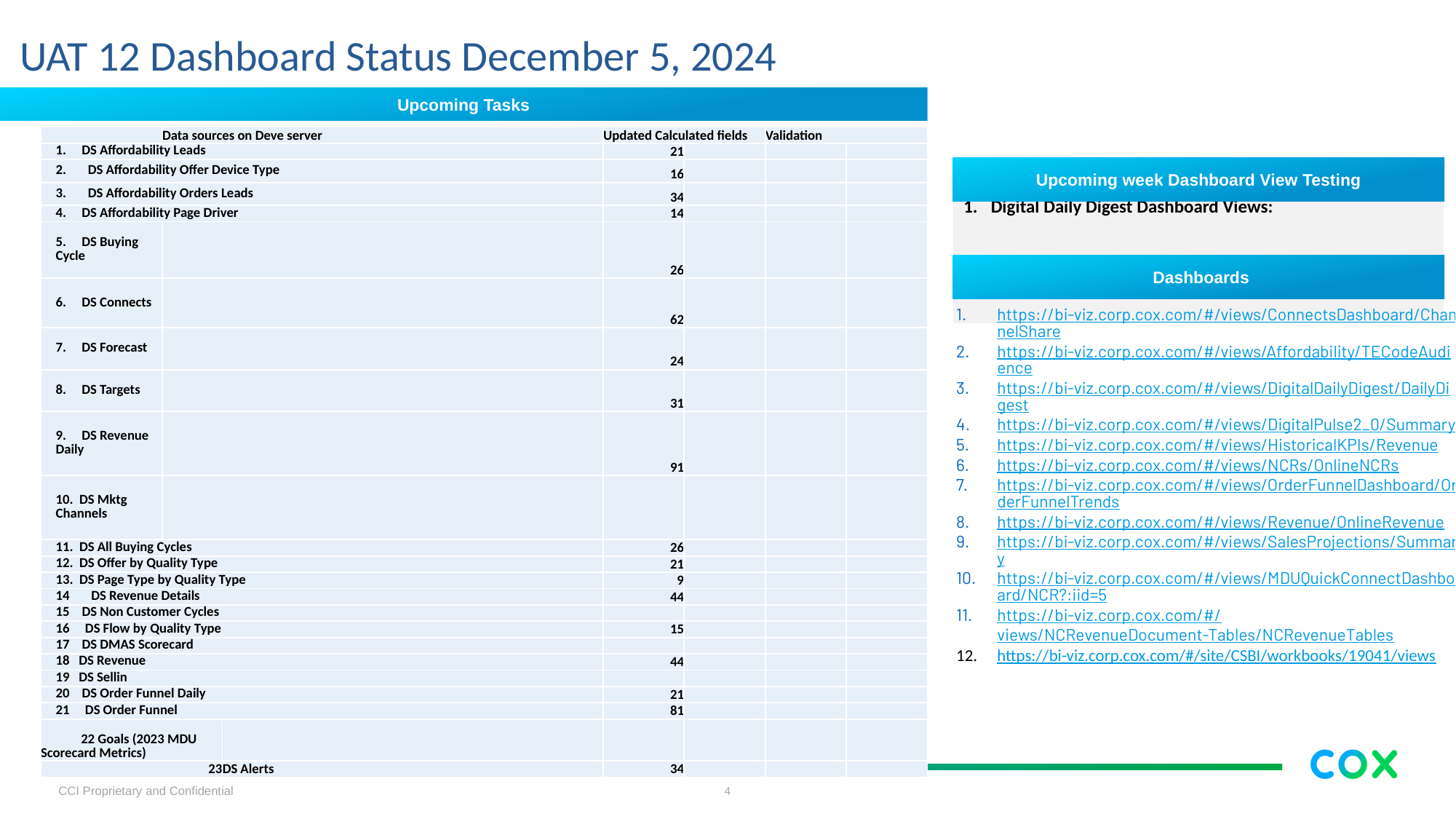

|  |  |  |
| --- | --- | --- |
|  |  |  |
|  |  |  |
# UAT 12 Dashboard Status December 5, 2024
Upcoming Tasks
|  | Data sources on Deve server |  | Updated Calculated fields |  | Validation |  |
| --- | --- | --- | --- | --- | --- | --- |
| 1.     DS Affordability Leads |  |  | 21 |  |  |  |
| 2.       DS Affordability Offer Device Type |  |  | 16 |  |  |  |
| 3.       DS Affordability Orders Leads |  |  | 34 |  |  |  |
| 4.     DS Affordability Page Driver |  |  | 14 |  |  |  |
| 5.     DS Buying Cycle |  |  | 26 |  |  |  |
| 6.     DS Connects |  |  | 62 |  |  |  |
| 7.     DS Forecast |  |  | 24 |  |  |  |
| 8.     DS Targets |  |  | 31 |  |  |  |
| 9.     DS Revenue Daily |  |  | 91 |  |  |  |
| 10.  DS Mktg Channels |  |  |  |  |  |  |
| 11.  DS All Buying Cycles |  |  | 26 |  |  |  |
| 12.  DS Offer by Quality Type |  |  | 21 |  |  |  |
| 13.  DS Page Type by Quality Type |  |  | 9 |  |  |  |
| 14       DS Revenue Details |  |  | 44 |  |  |  |
| 15    DS Non Customer Cycles |  |  |  |  |  |  |
| 16     DS Flow by Quality Type |  |  | 15 |  |  |  |
| 17    DS DMAS Scorecard |  |  |  |  |  |  |
| 18   DS Revenue |  |  | 44 |  |  |  |
| 19   DS Sellin |  |  |  |  |  |  |
| 20    DS Order Funnel Daily |  |  | 21 |  |  |  |
| 21     DS Order Funnel |  |  | 81 |  |  |  |
| 22 Goals (2023 MDU Scorecard Metrics) |  |  |  |  |  |  |
| 23 |  | DS Alerts | 34 |  |  |  |
Upcoming week Dashboard View Testing
|  |
| --- |
| Digital Daily Digest Dashboard Views: |
 Dashboards
https://bi-viz.corp.cox.com/#/views/ConnectsDashboard/ChannelShare
https://bi-viz.corp.cox.com/#/views/Affordability/TECodeAudience
https://bi-viz.corp.cox.com/#/views/DigitalDailyDigest/DailyDigest
https://bi-viz.corp.cox.com/#/views/DigitalPulse2_0/Summary
https://bi-viz.corp.cox.com/#/views/HistoricalKPIs/Revenue
https://bi-viz.corp.cox.com/#/views/NCRs/OnlineNCRs
https://bi-viz.corp.cox.com/#/views/OrderFunnelDashboard/OrderFunnelTrends
https://bi-viz.corp.cox.com/#/views/Revenue/OnlineRevenue
https://bi-viz.corp.cox.com/#/views/SalesProjections/Summary
https://bi-viz.corp.cox.com/#/views/MDUQuickConnectDashboard/NCR?:iid=5
https://bi-viz.corp.cox.com/#/views/NCRevenueDocument-Tables/NCRevenueTables
https://bi-viz.corp.cox.com/#/site/CSBI/workbooks/19041/views
CCI Proprietary and Confidential